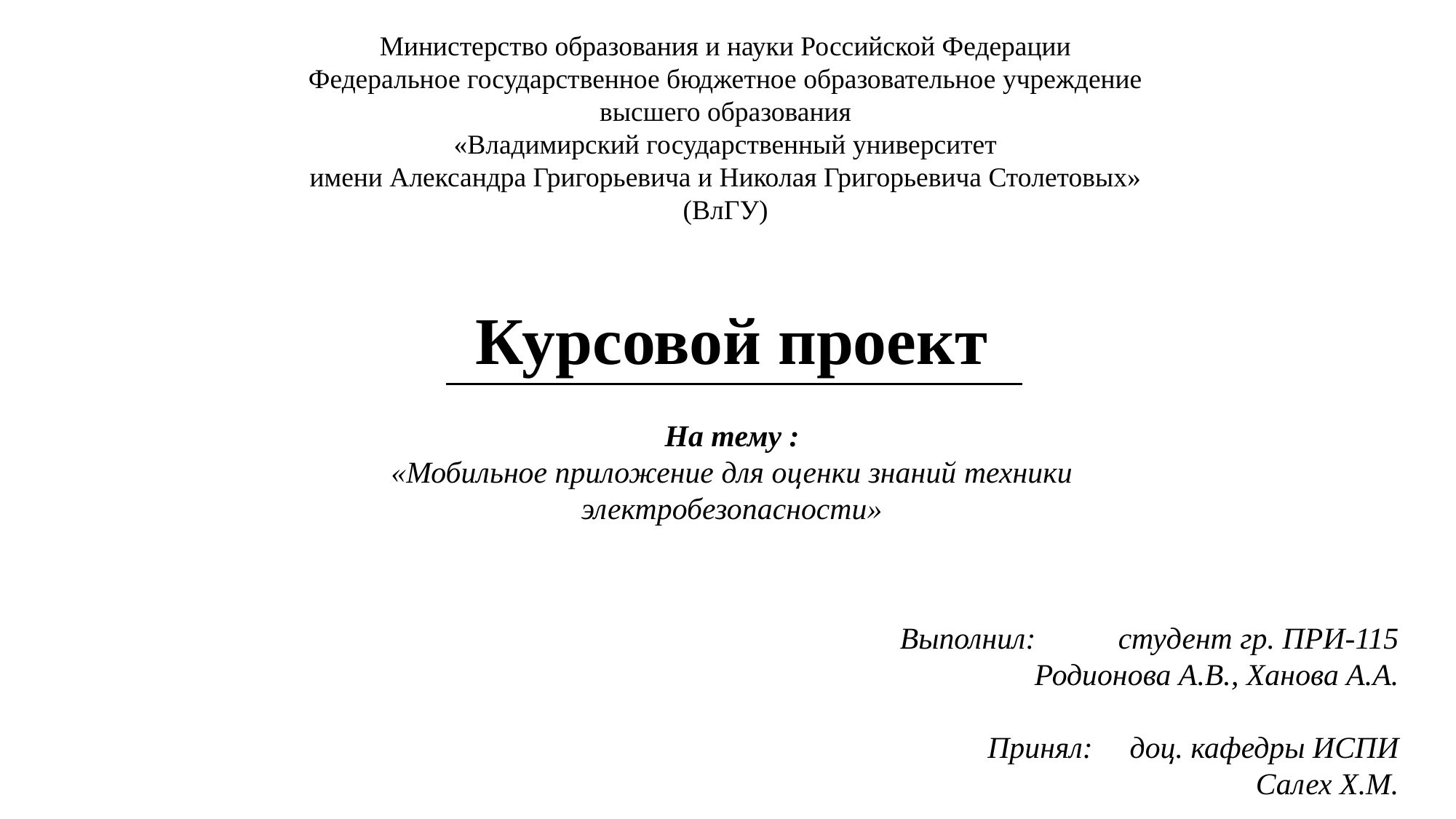

Министерство образования и науки Российской Федерации
Федеральное государственное бюджетное образовательное учреждение
высшего образования
«Владимирский государственный университет
имени Александра Григорьевича и Николая Григорьевича Столетовых»
(ВлГУ)
Курсовой проект
На тему :
«Мобильное приложение для оценки знаний техники электробезопасности»
Выполнил:	студент гр. ПРИ-115
	Родионова А.В., Ханова А.А.

Принял: 	доц. кафедры ИСПИ
			Салех Х.М.